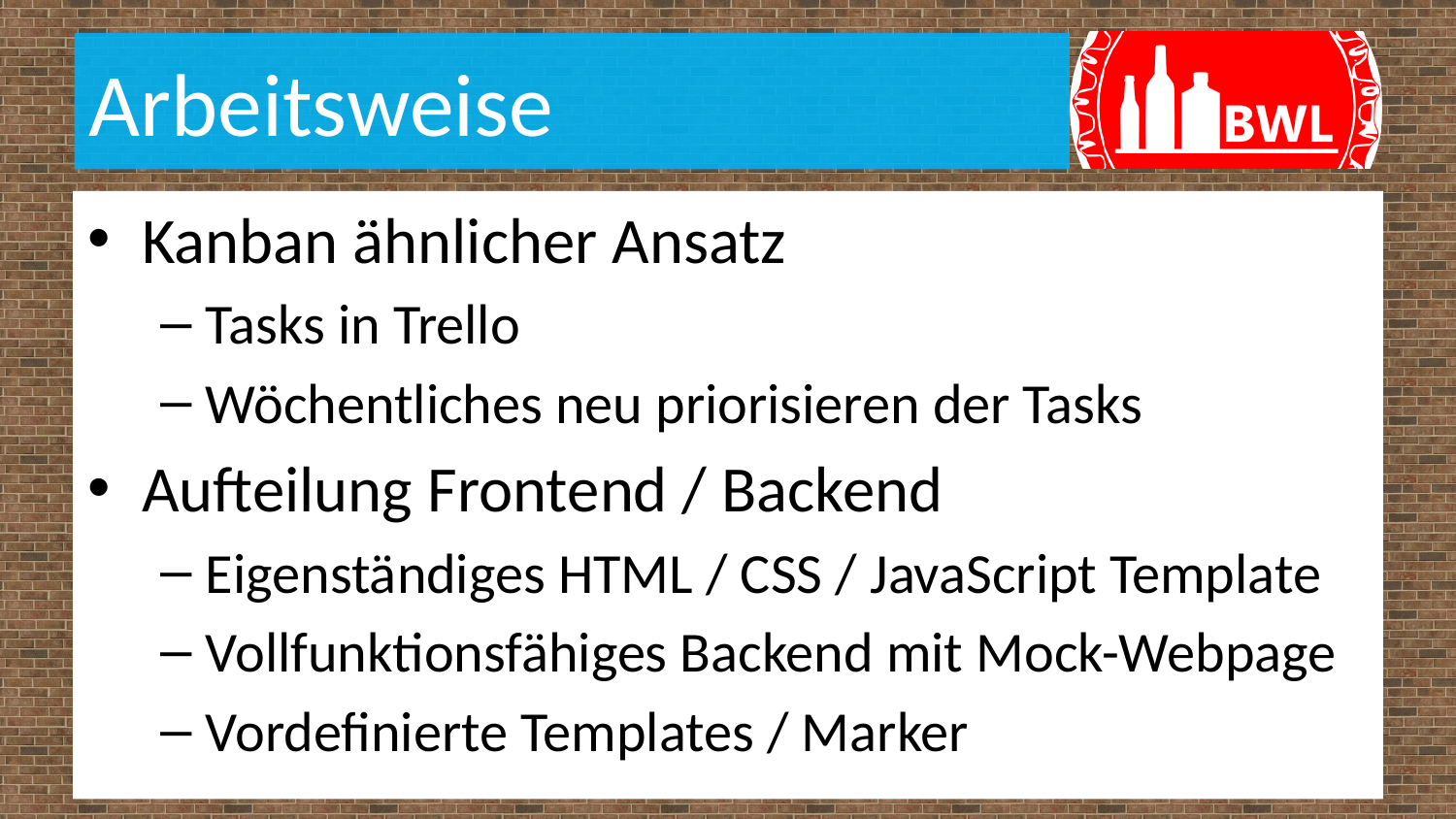

# Arbeitsweise
Kanban ähnlicher Ansatz
Tasks in Trello
Wöchentliches neu priorisieren der Tasks
Aufteilung Frontend / Backend
Eigenständiges HTML / CSS / JavaScript Template
Vollfunktionsfähiges Backend mit Mock-Webpage
Vordefinierte Templates / Marker